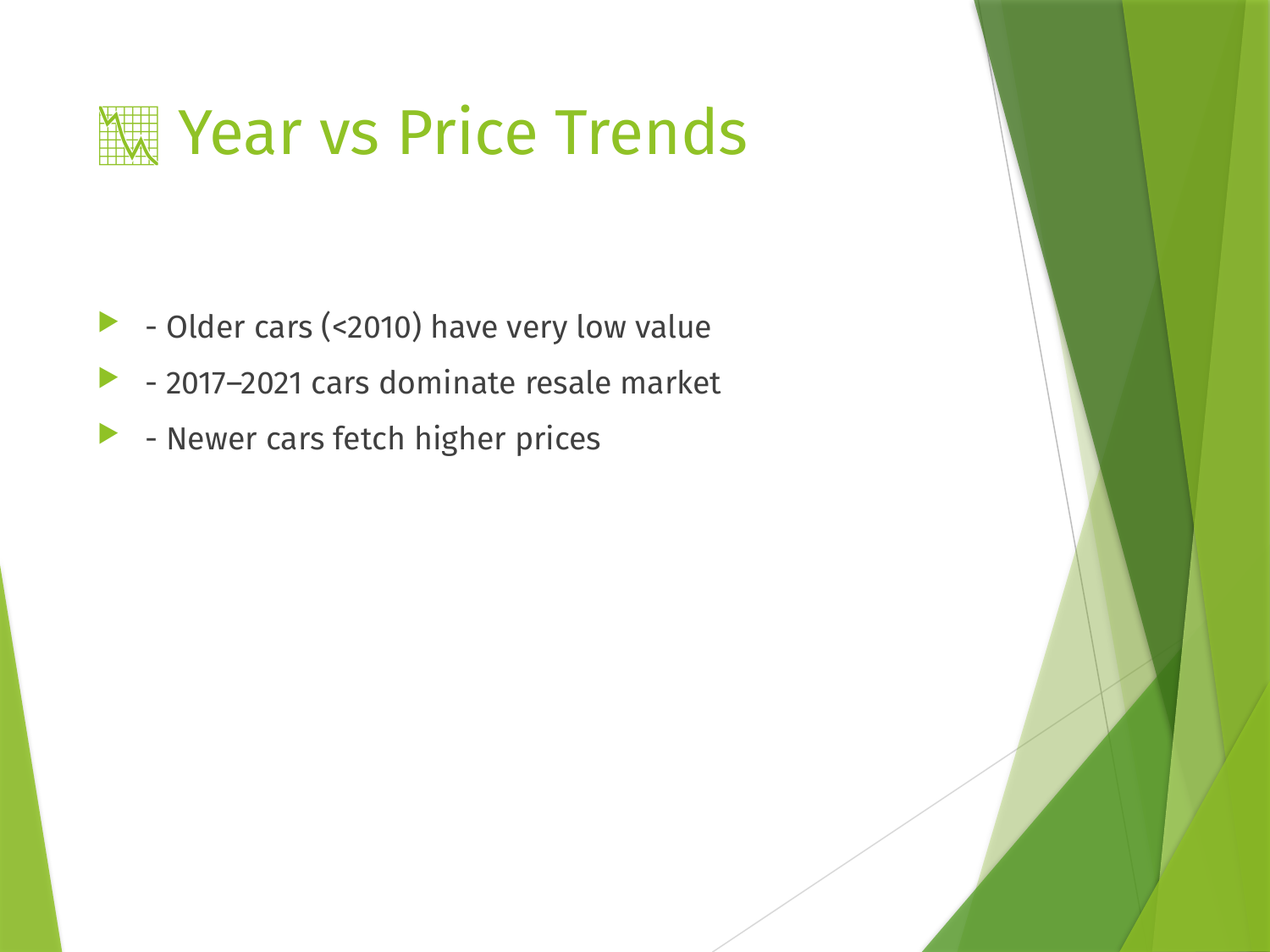

# 📉 Year vs Price Trends
- Older cars (<2010) have very low value
- 2017–2021 cars dominate resale market
- Newer cars fetch higher prices